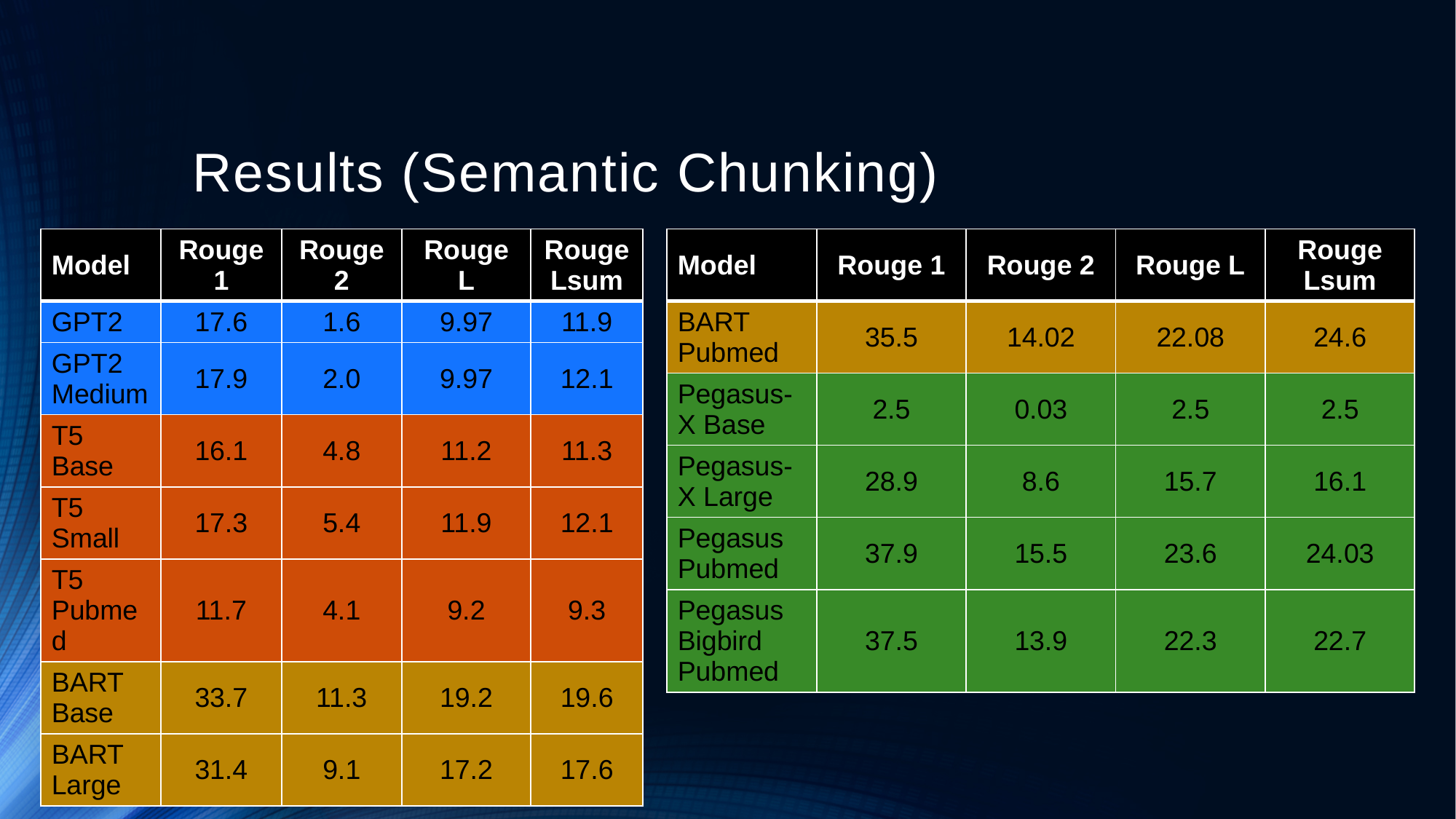

# Results (Semantic Chunking)
| Model | Rouge 1 | Rouge 2 | Rouge L | Rouge Lsum |
| --- | --- | --- | --- | --- |
| GPT2 | 17.6 | 1.6 | 9.97 | 11.9 |
| GPT2 Medium | 17.9 | 2.0 | 9.97 | 12.1 |
| T5 Base | 16.1 | 4.8 | 11.2 | 11.3 |
| T5 Small | 17.3 | 5.4 | 11.9 | 12.1 |
| T5 Pubmed | 11.7 | 4.1 | 9.2 | 9.3 |
| BART Base | 33.7 | 11.3 | 19.2 | 19.6 |
| BART Large | 31.4 | 9.1 | 17.2 | 17.6 |
| Model | Rouge 1 | Rouge 2 | Rouge L | Rouge Lsum |
| --- | --- | --- | --- | --- |
| BART Pubmed | 35.5 | 14.02 | 22.08 | 24.6 |
| Pegasus-X Base | 2.5 | 0.03 | 2.5 | 2.5 |
| Pegasus-X Large | 28.9 | 8.6 | 15.7 | 16.1 |
| Pegasus Pubmed | 37.9 | 15.5 | 23.6 | 24.03 |
| Pegasus Bigbird Pubmed | 37.5 | 13.9 | 22.3 | 22.7 |